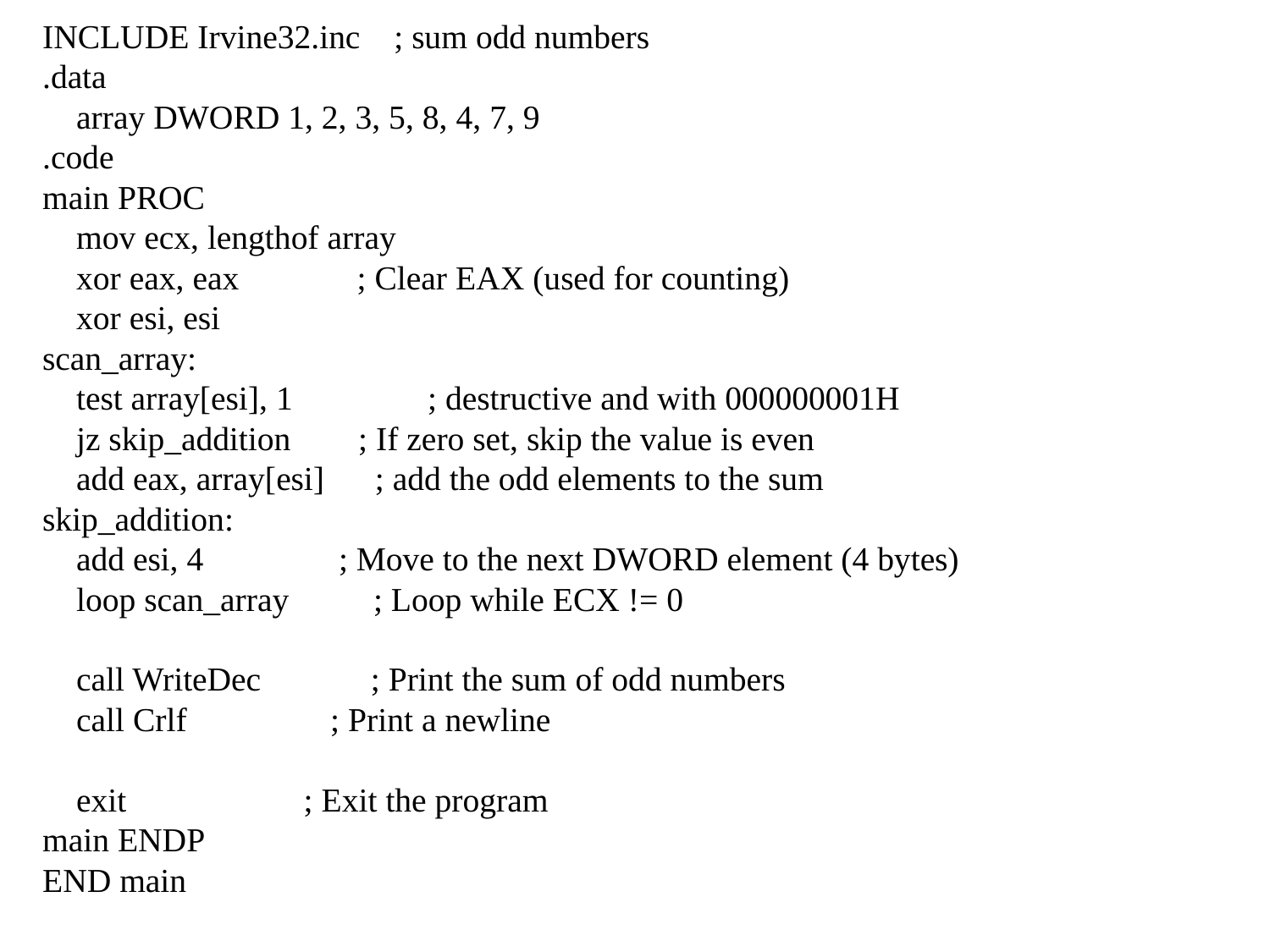

INCLUDE Irvine32.inc    ; sum odd numbers
.data
    array DWORD 1, 2, 3, 5, 8, 4, 7, 9
.code
main PROC
    mov ecx, lengthof array
    xor eax, eax              ; Clear EAX (used for counting)
    xor esi, esi
scan_array:
    test array[esi], 1                ; destructive and with 000000001H
    jz skip_addition        ; If zero set, skip the value is even
    add eax, array[esi]      ; add the odd elements to the sum
skip_addition:
    add esi, 4                ; Move to the next DWORD element (4 bytes)
    loop scan_array          ; Loop while ECX != 0

    call WriteDec             ; Print the sum of odd numbers
    call Crlf                 ; Print a newline

    exit                     ; Exit the program
main ENDP
END main